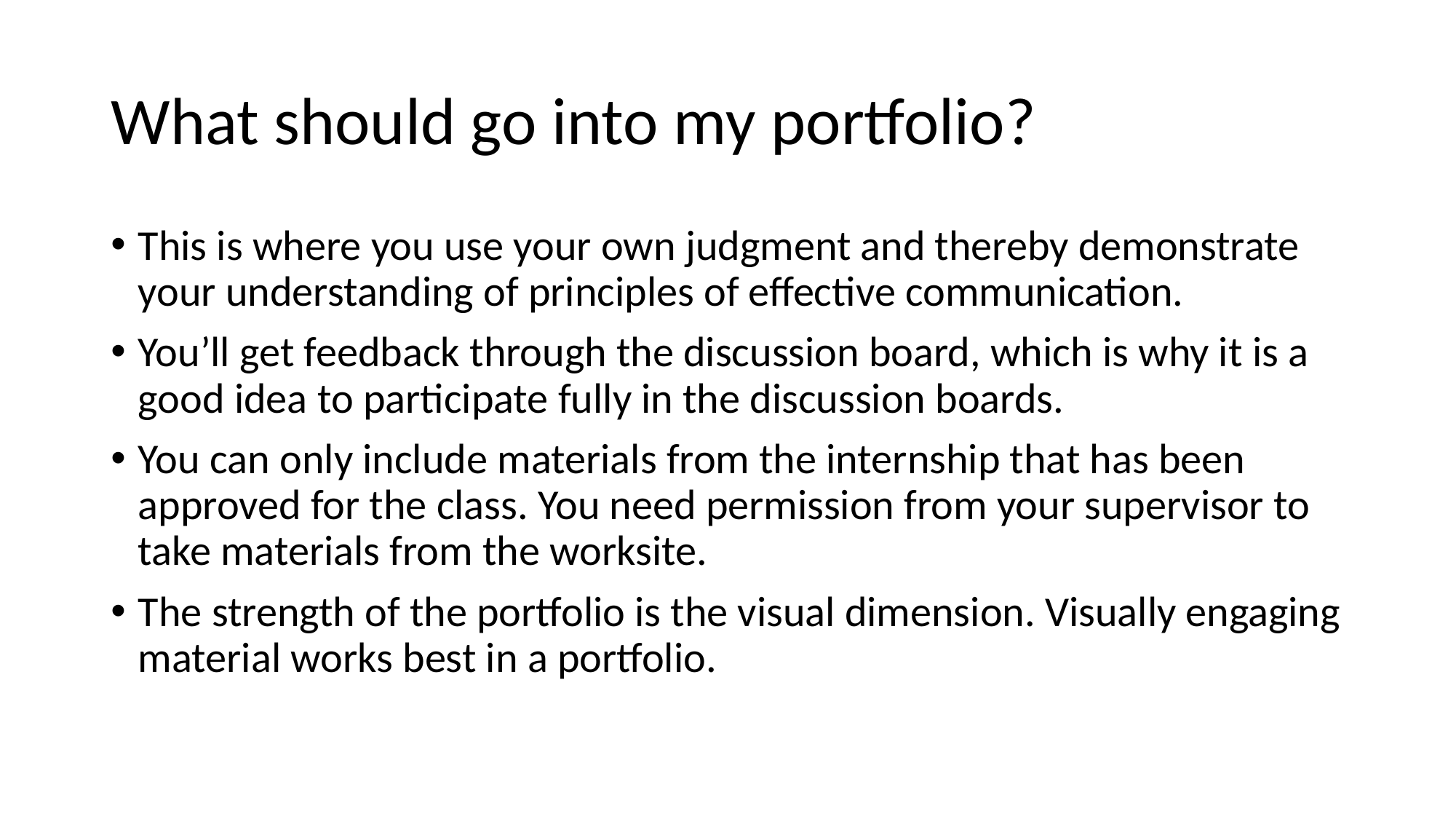

# What should go into my portfolio?
This is where you use your own judgment and thereby demonstrate your understanding of principles of effective communication.
You’ll get feedback through the discussion board, which is why it is a good idea to participate fully in the discussion boards.
You can only include materials from the internship that has been approved for the class. You need permission from your supervisor to take materials from the worksite.
The strength of the portfolio is the visual dimension. Visually engaging material works best in a portfolio.